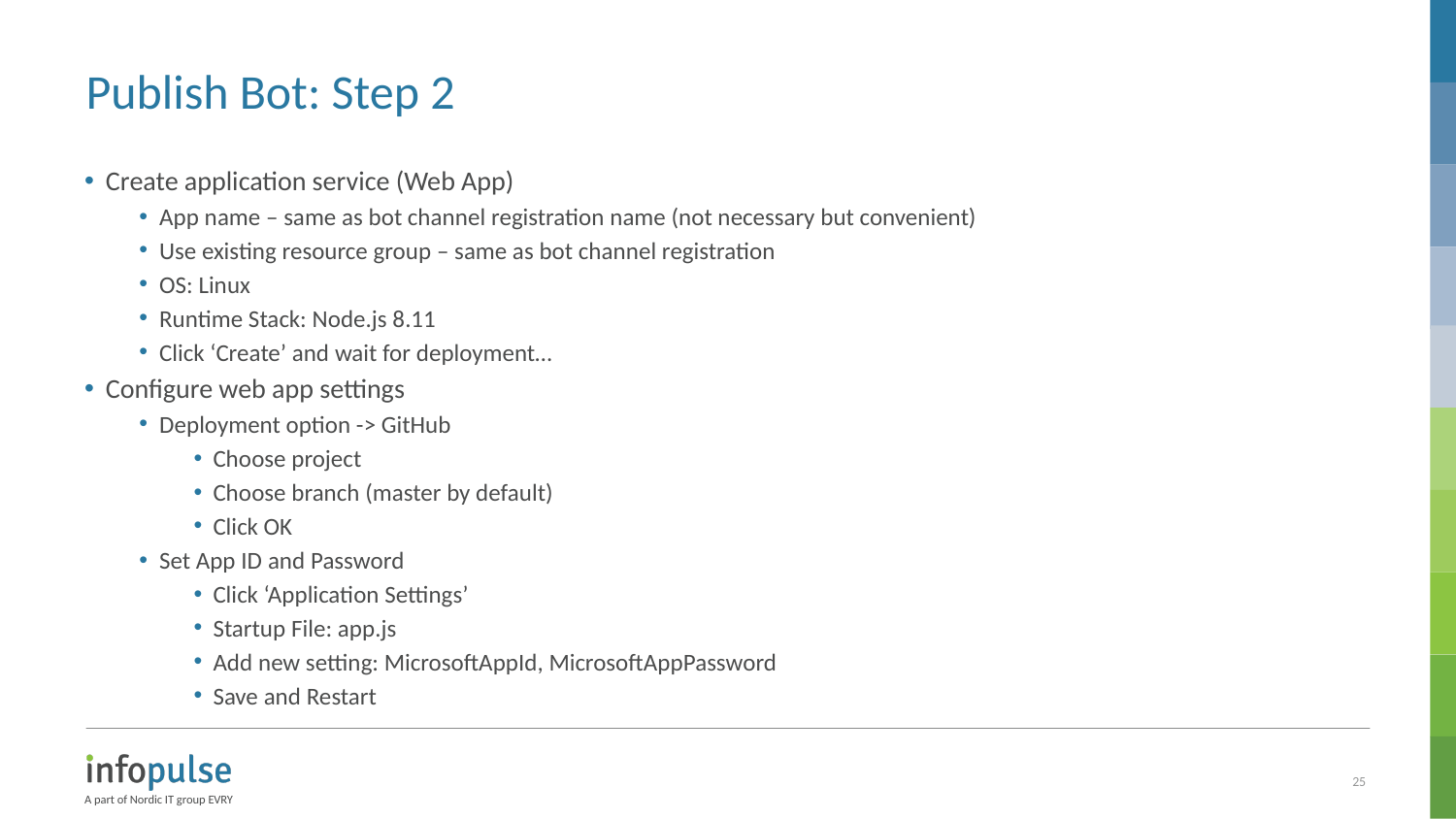

# Publish Bot: Step 2
Create application service (Web App)
App name – same as bot channel registration name (not necessary but convenient)
Use existing resource group – same as bot channel registration
OS: Linux
Runtime Stack: Node.js 8.11
Click ‘Create’ and wait for deployment…
Configure web app settings
Deployment option -> GitHub
Choose project
Choose branch (master by default)
Click OK
Set App ID and Password
Click ‘Application Settings’
Startup File: app.js
Add new setting: MicrosoftAppId, MicrosoftAppPassword
Save and Restart